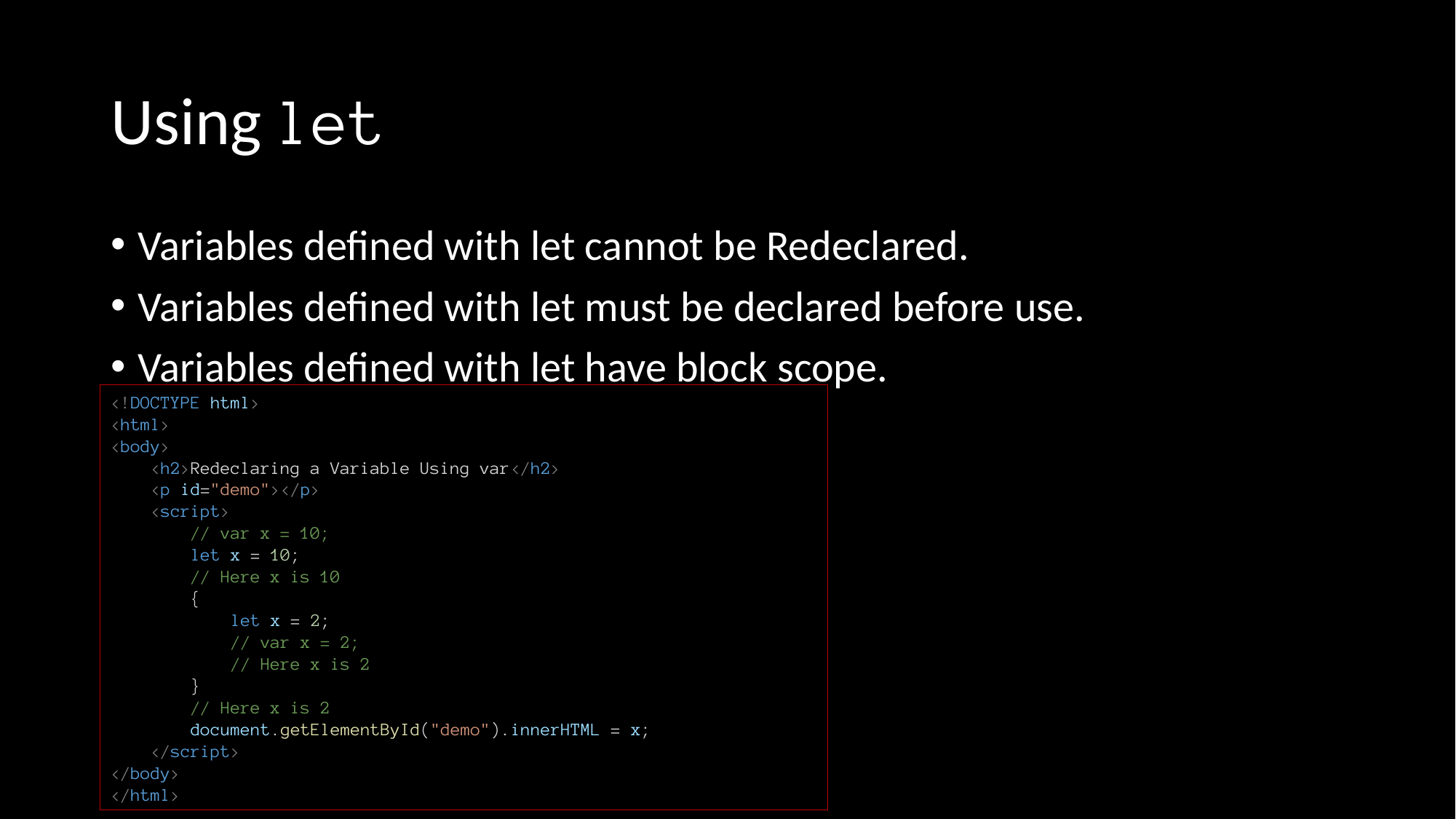

# Using let
Variables defined with let cannot be Redeclared.
Variables defined with let must be declared before use.
Variables defined with let have block scope.
<!DOCTYPE html>
<html>
<body>
    <h2>Redeclaring a Variable Using var</h2>
    <p id="demo"></p>
    <script>
        // var x = 10;
        let x = 10;
        // Here x is 10
        {
            let x = 2;
            // var x = 2;
            // Here x is 2
        }
        // Here x is 2
        document.getElementById("demo").innerHTML = x;
    </script>
</body>
</html>